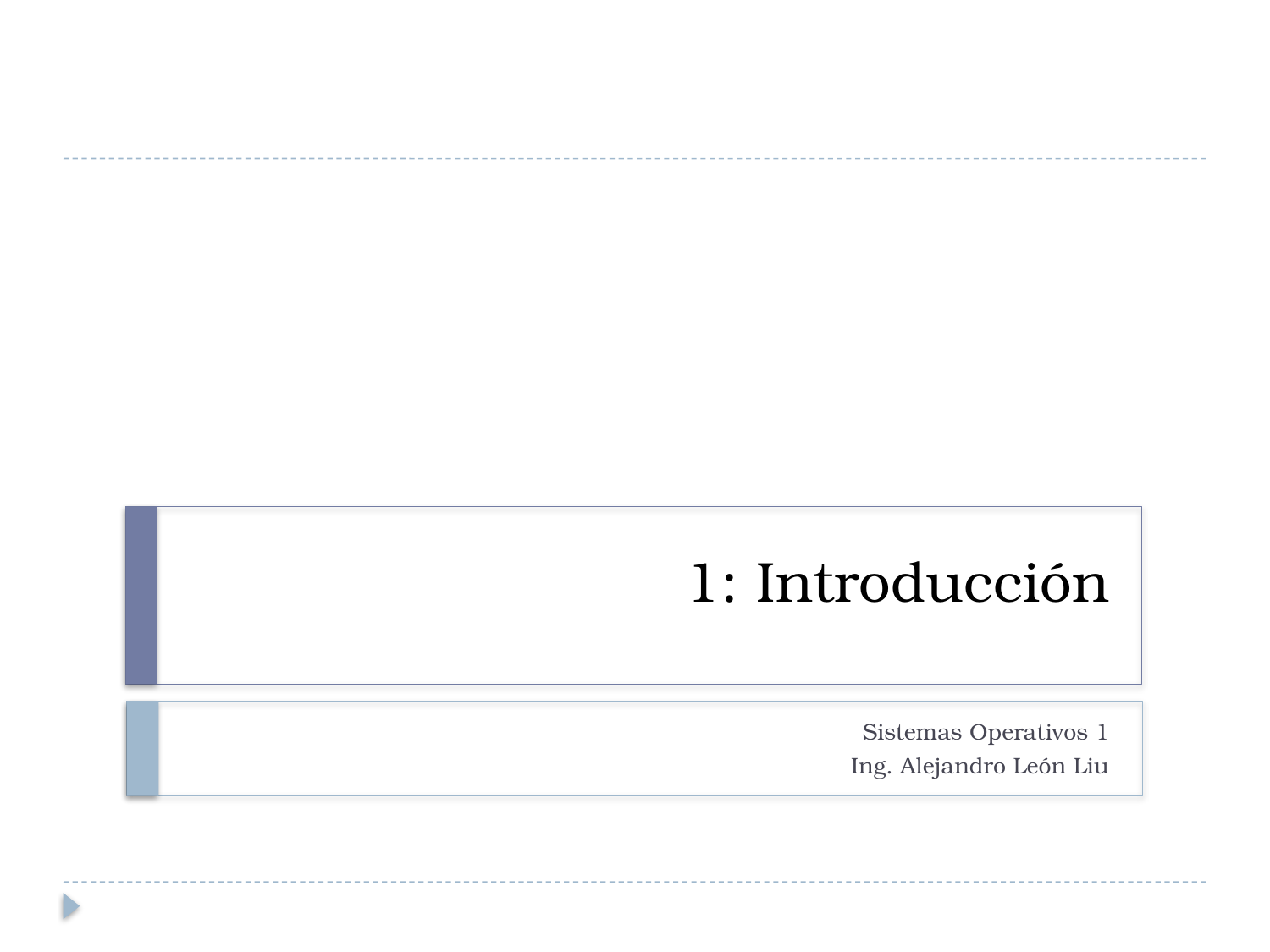

# 1: Introducción
Sistemas Operativos 1
Ing. Alejandro León Liu